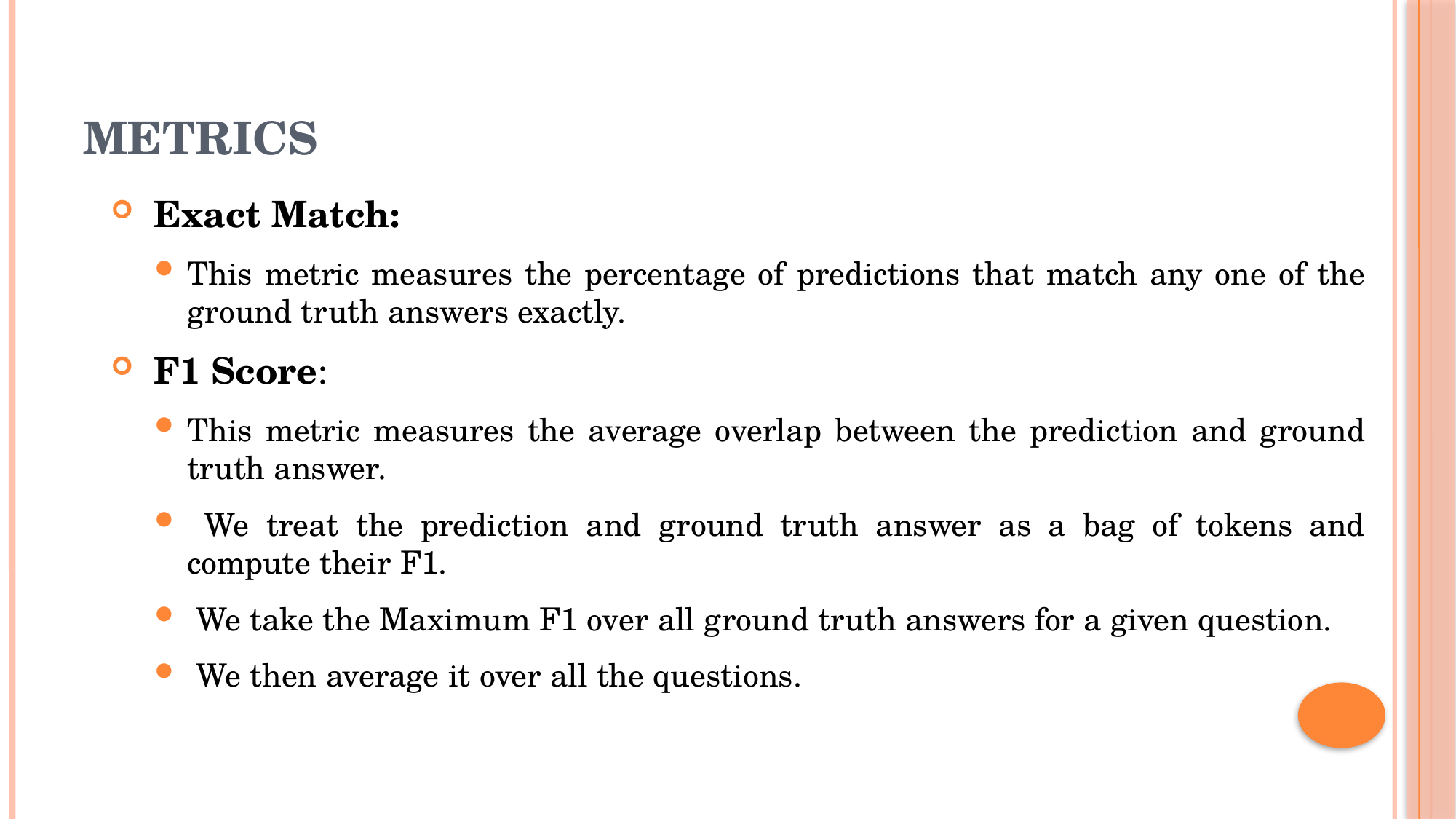

# Metrics
 Exact Match:
This metric measures the percentage of predictions that match any one of the ground truth answers exactly.
 F1 Score:
This metric measures the average overlap between the prediction and ground truth answer.
 We treat the prediction and ground truth answer as a bag of tokens and compute their F1.
 We take the Maximum F1 over all ground truth answers for a given question.
 We then average it over all the questions.